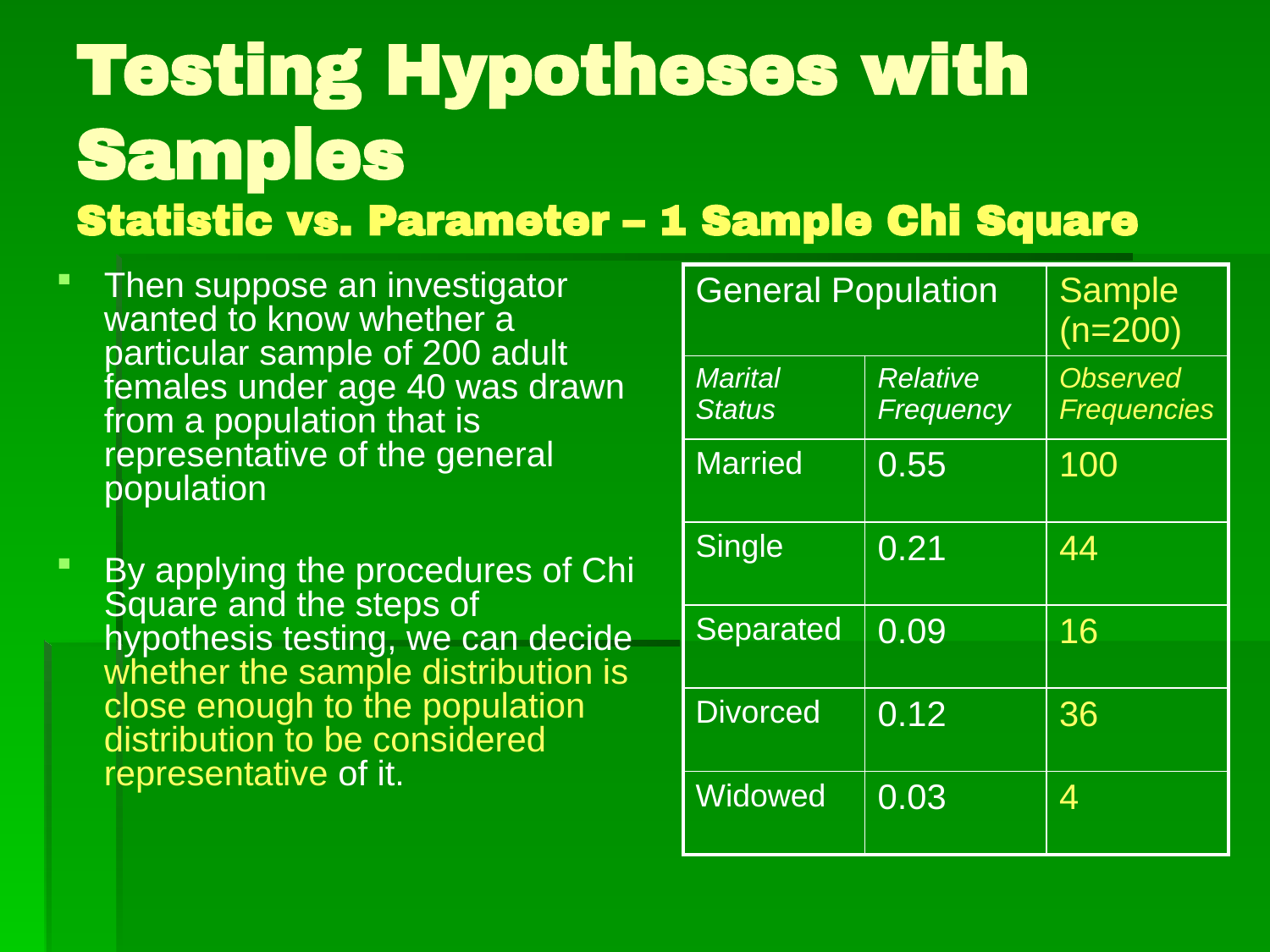

# Testing Hypotheses with Samples Statistic vs. Parameter – 1 Sample Chi Square
Then suppose an investigator wanted to know whether a particular sample of 200 adult females under age 40 was drawn from a population that is representative of the general population

By applying the procedures of Chi Square and the steps of hypothesis testing, we can decide whether the sample distribution is close enough to the population distribution to be considered representative of it.
| General Population |  | Sample (n=200) |
| --- | --- | --- |
| Marital Status | Relative Frequency | Observed Frequencies |
| Married | 0.55 | 100 |
| Single | 0.21 | 44 |
| Separated | 0.09 | 16 |
| Divorced | 0.12 | 36 |
| Widowed | 0.03 | 4 |